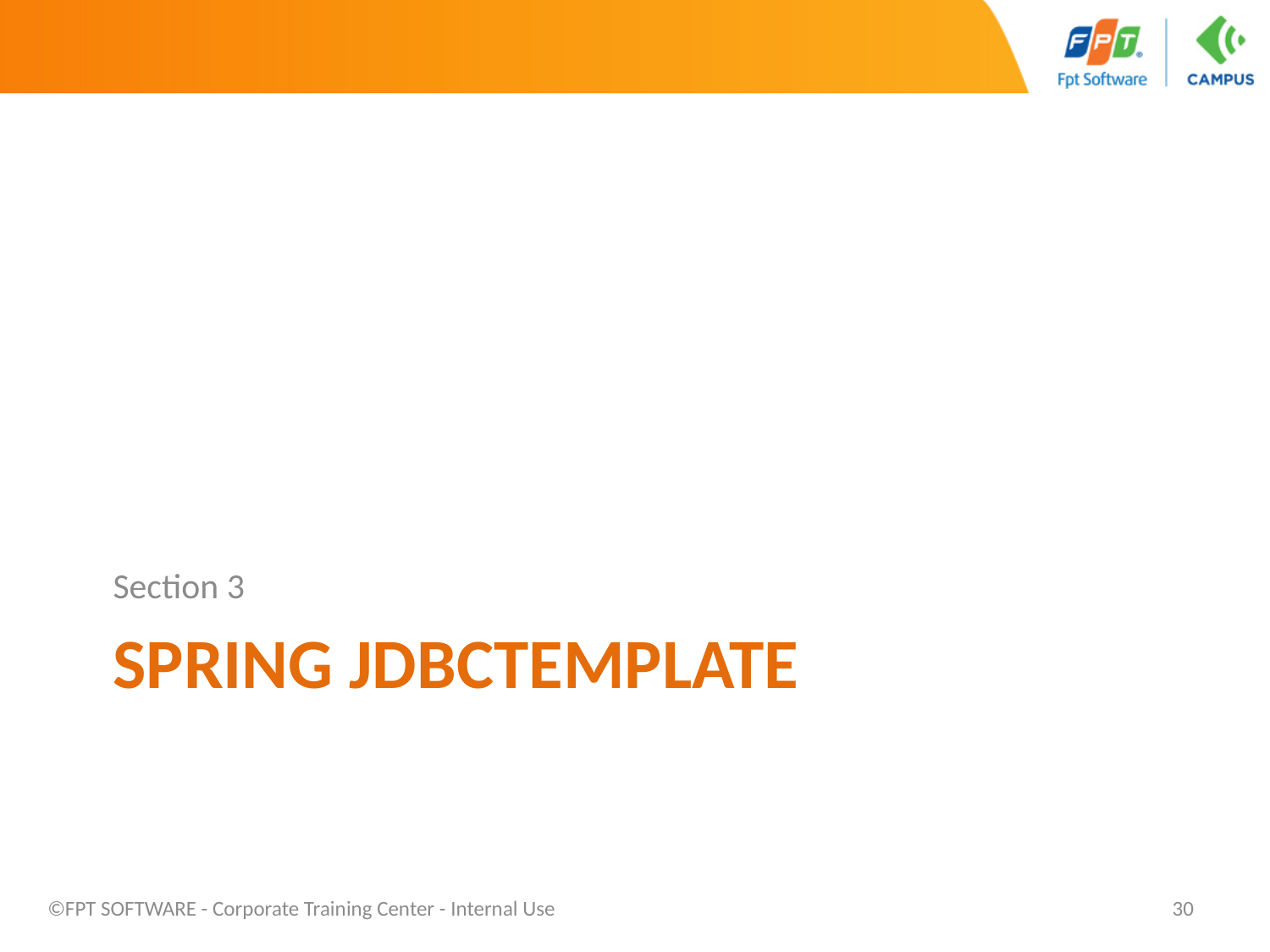

Section 3
# Spring JdbcTemplate
©FPT SOFTWARE - Corporate Training Center - Internal Use
30